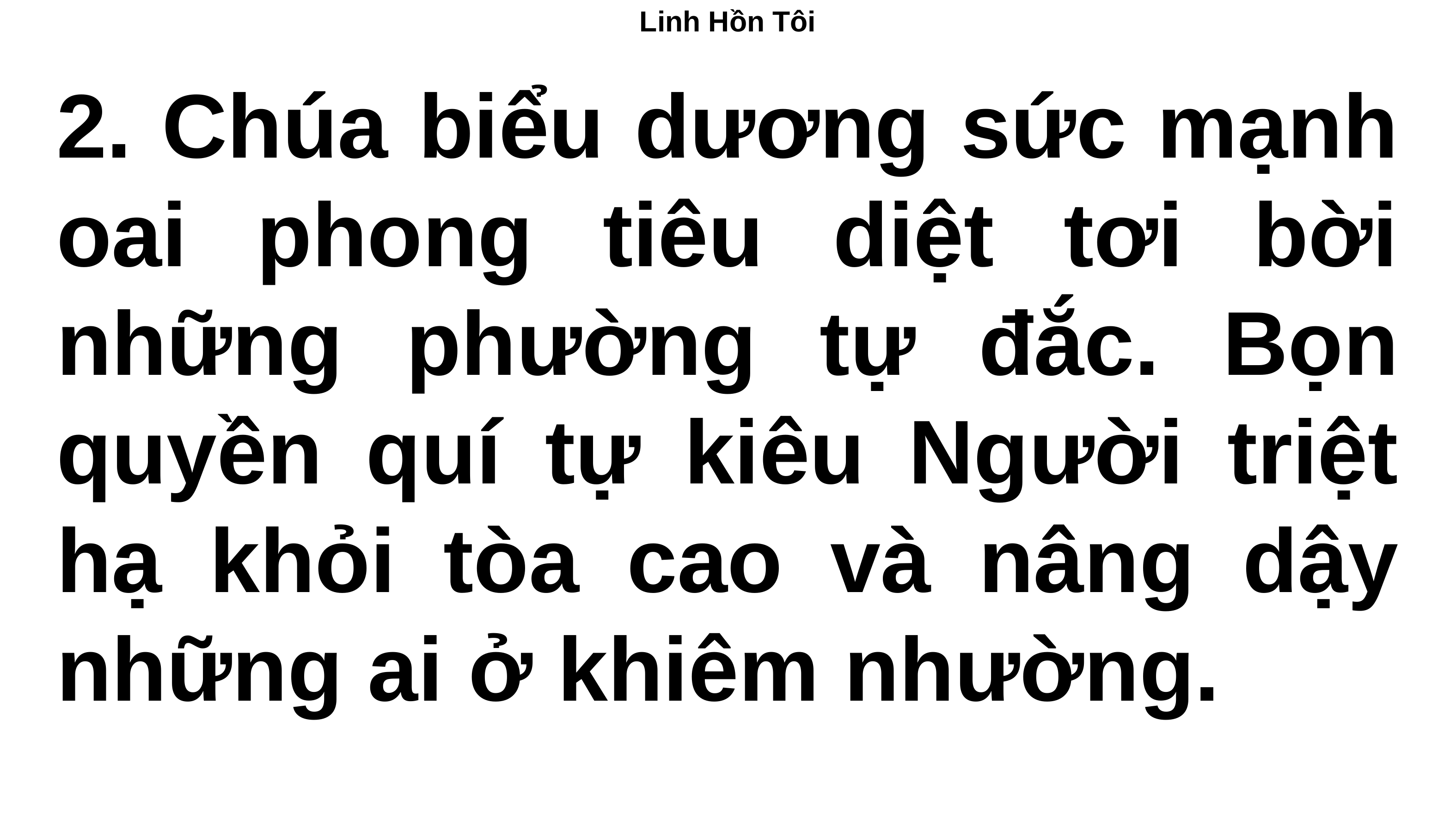

# Linh Hồn Tôi
2. Chúa biểu dương sức mạnh oai phong tiêu diệt tơi bời những phường tự đắc. Bọn quyền quí tự kiêu Người triệt hạ khỏi tòa cao và nâng dậy những ai ở khiêm nhường.